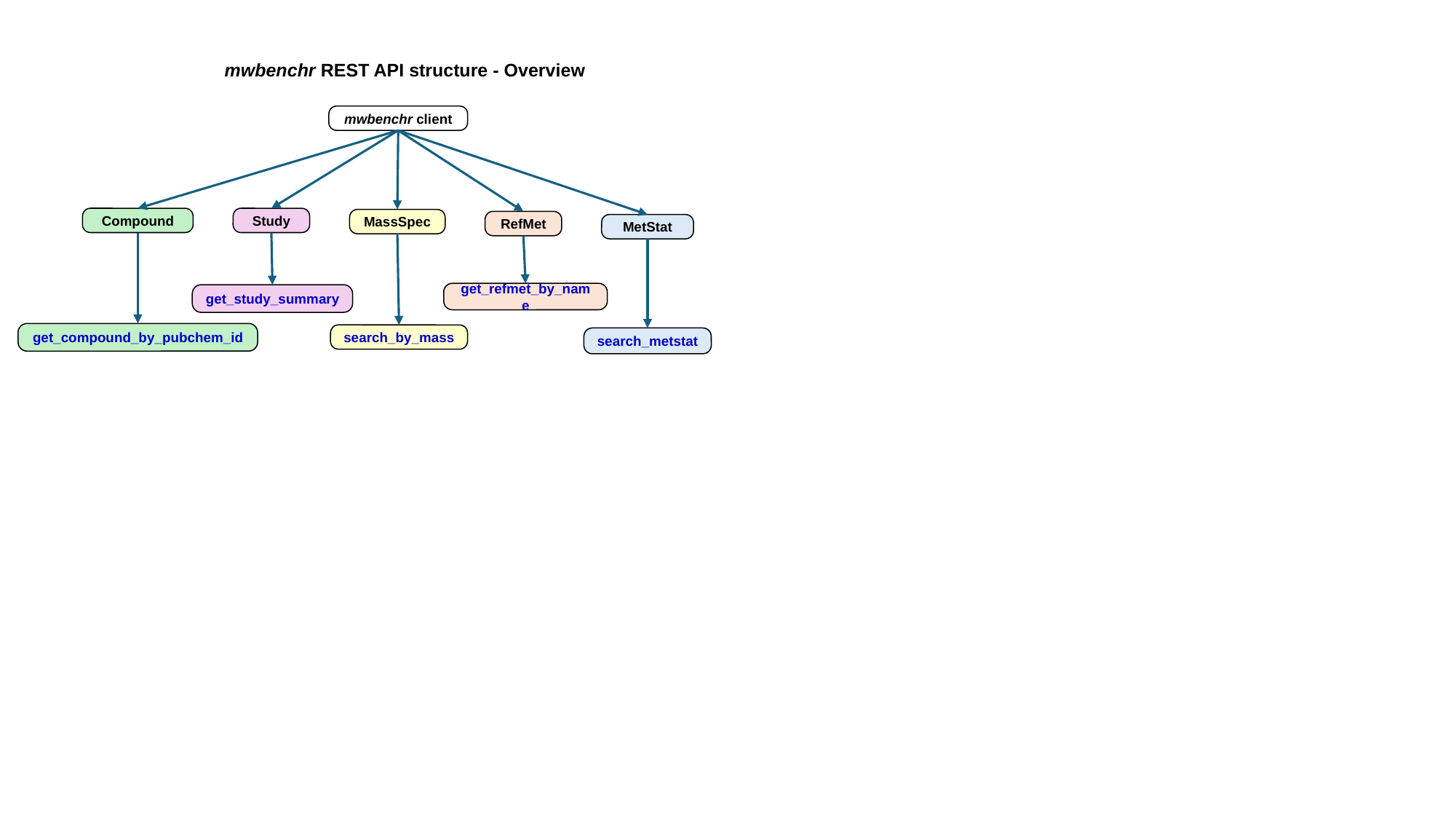

mwbenchr REST API structure - Overview
mwbenchr client
Compound
Study
MassSpec
RefMet
MetStat
get_refmet_by_name
get_study_summary
get_compound_by_pubchem_id
search_by_mass
search_metstat